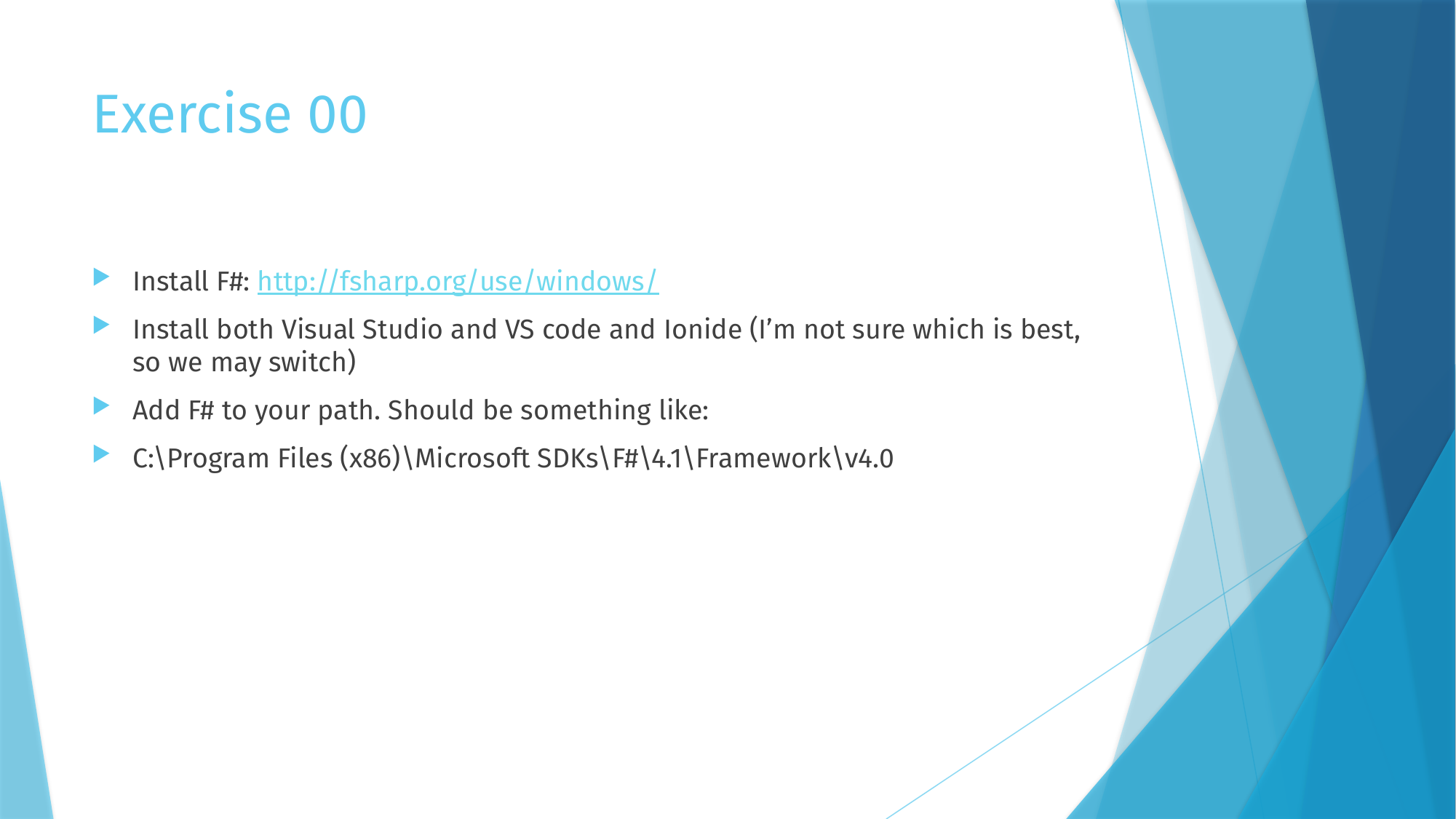

# Exercise 00
Install F#: http://fsharp.org/use/windows/
Install both Visual Studio and VS code and Ionide (I’m not sure which is best, so we may switch)
Add F# to your path. Should be something like:
C:\Program Files (x86)\Microsoft SDKs\F#\4.1\Framework\v4.0